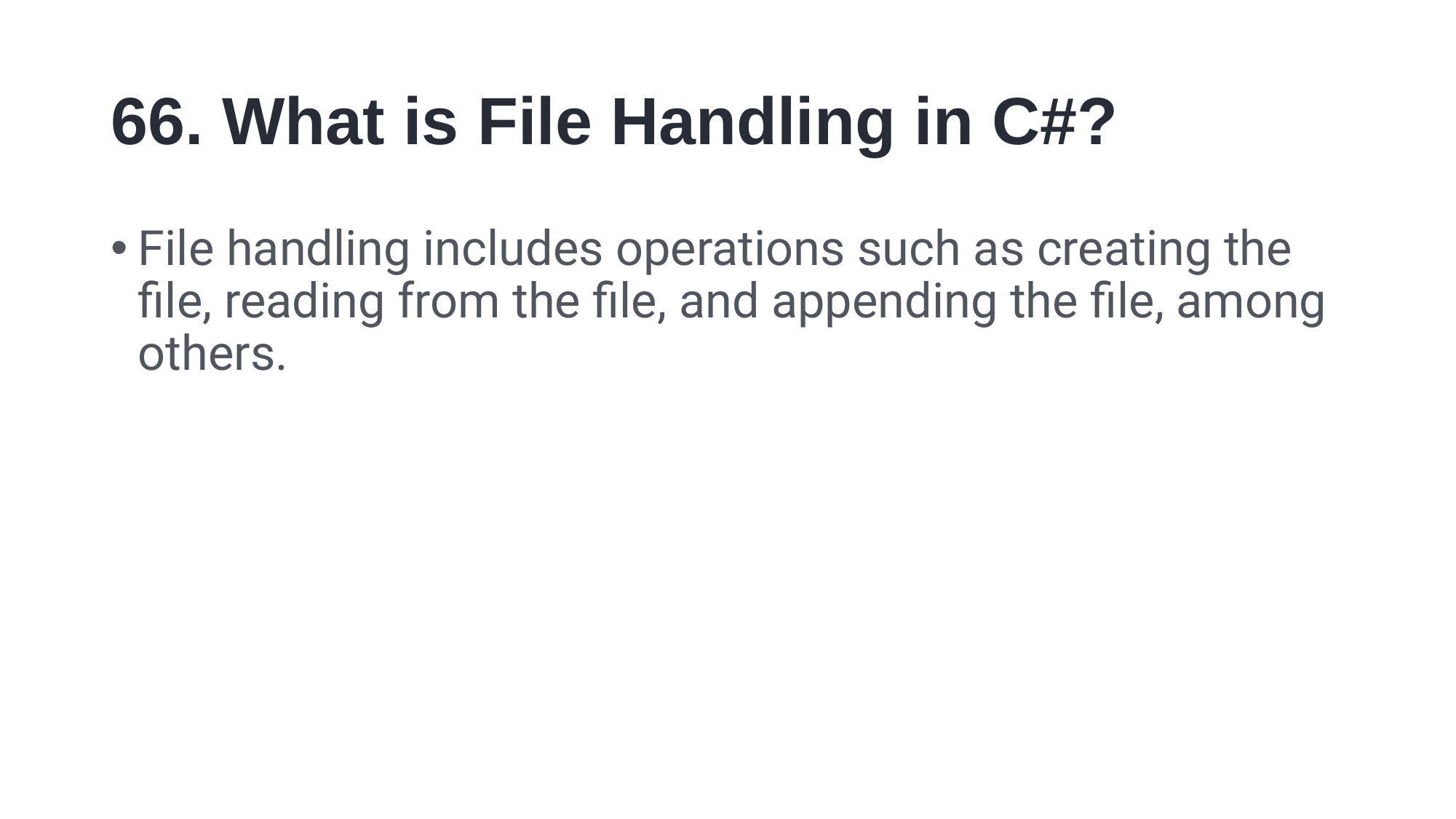

# 66. What is File Handling in C#?
File handling includes operations such as creating the file, reading from the file, and appending the file, among others.